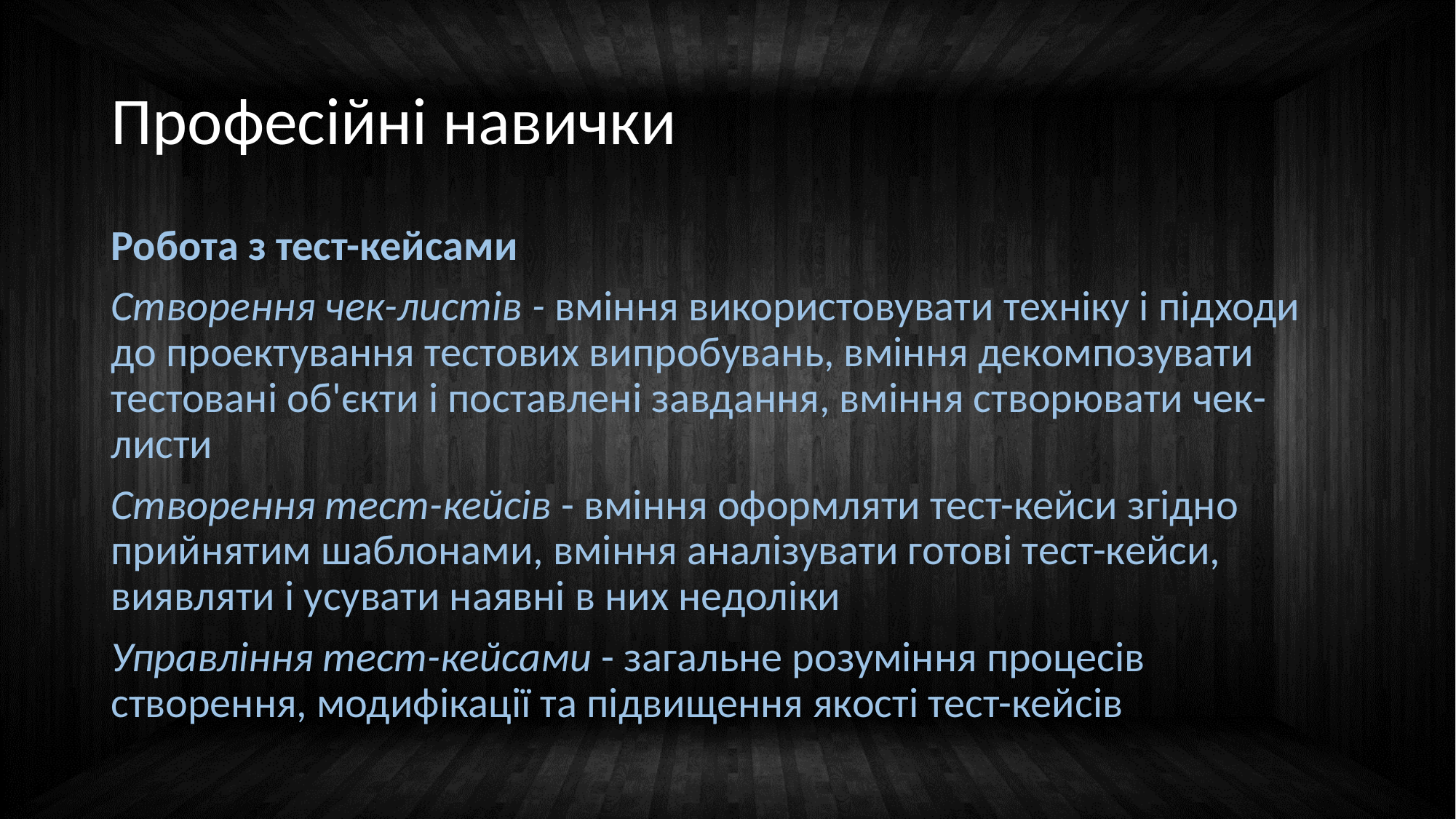

# Професійні навички
Робота з тест-кейсами
Створення чек-листів - вміння використовувати техніку і підходи до проектування тестових випробувань, вміння декомпозувати тестовані об'єкти і поставлені завдання, вміння створювати чек-листи
Створення тест-кейсів - вміння оформляти тест-кейси згідно прийнятим шаблонами, вміння аналізувати готові тест-кейси, виявляти і усувати наявні в них недоліки
Управління тест-кейсами - загальне розуміння процесів створення, модифікації та підвищення якості тест-кейсів